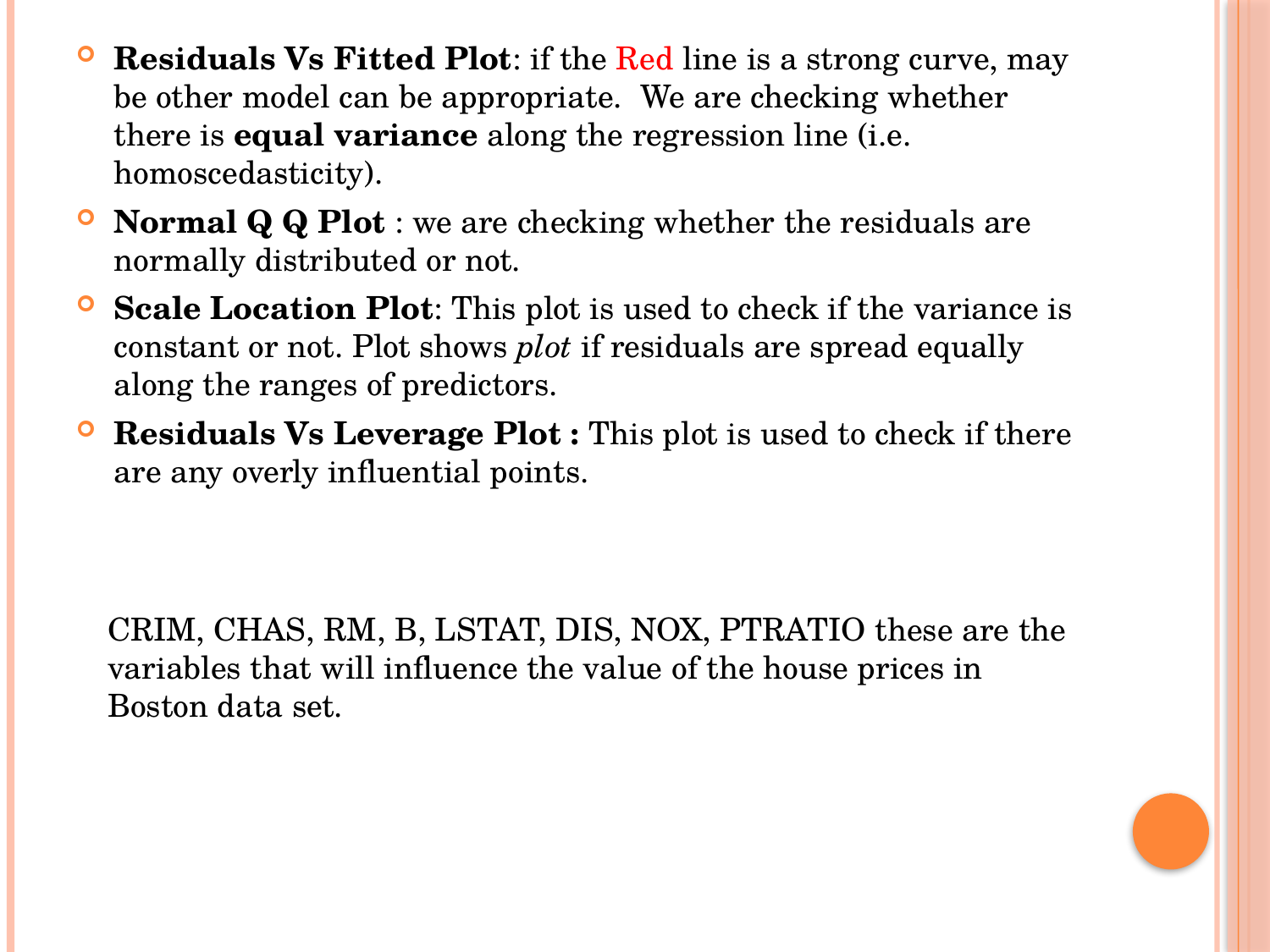

Residuals Vs Fitted Plot: if the Red line is a strong curve, may be other model can be appropriate.  We are checking whether there is equal variance along the regression line (i.e. homoscedasticity).
Normal Q Q Plot : we are checking whether the residuals are normally distributed or not.
Scale Location Plot: This plot is used to check if the variance is constant or not. Plot shows plot if residuals are spread equally along the ranges of predictors.
Residuals Vs Leverage Plot : This plot is used to check if there are any overly influential points.
CRIM, CHAS, RM, B, LSTAT, DIS, NOX, PTRATIO these are the  variables that will influence the value of the house prices in  Boston data set.